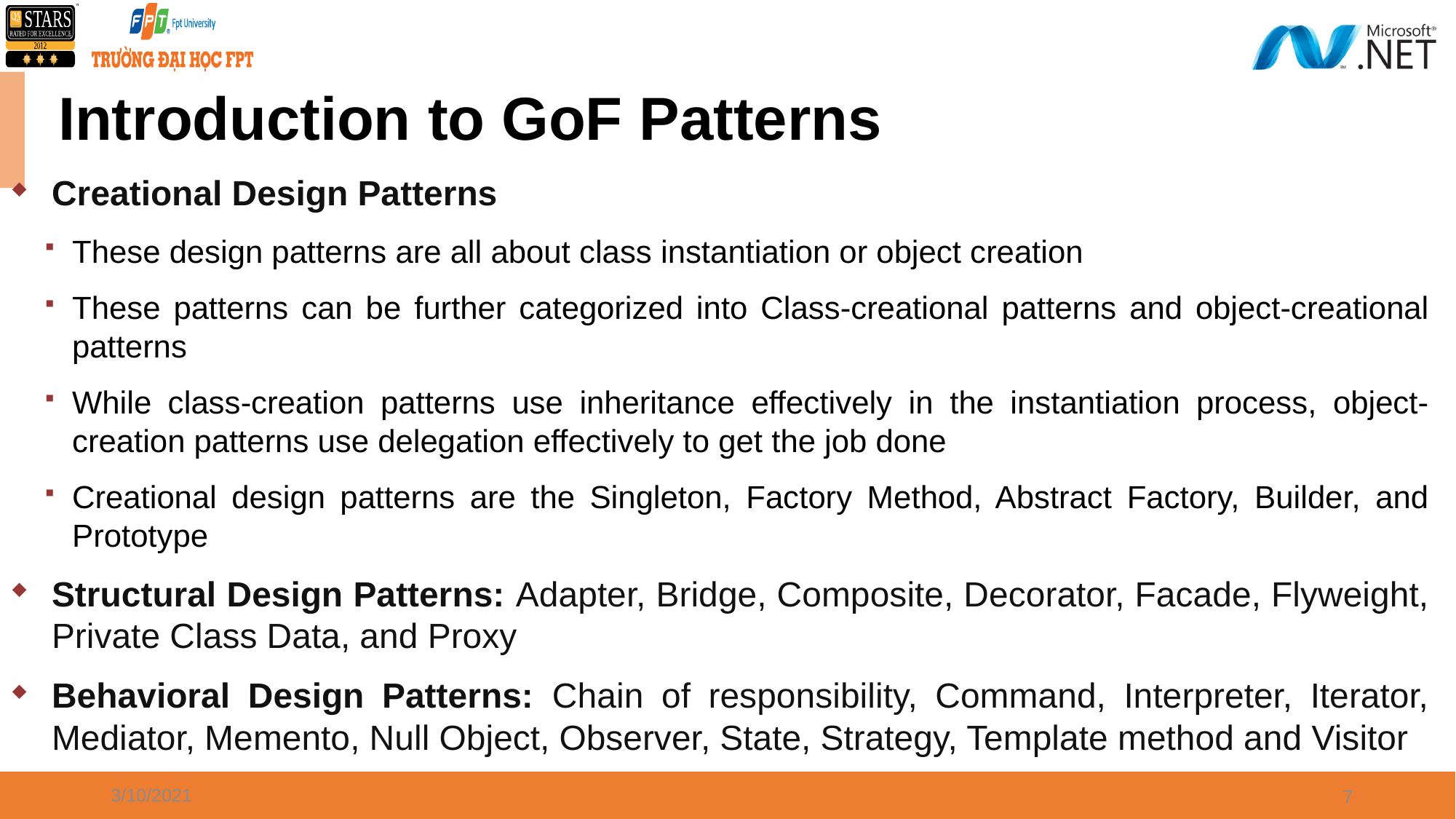

# Introduction to GoF Patterns
Creational Design Patterns
These design patterns are all about class instantiation or object creation
These patterns can be further categorized into Class-creational patterns and object-creational patterns
While class-creation patterns use inheritance effectively in the instantiation process, object-creation patterns use delegation effectively to get the job done
Creational design patterns are the Singleton, Factory Method, Abstract Factory, Builder, and Prototype
Structural Design Patterns: Adapter, Bridge, Composite, Decorator, Facade, Flyweight, Private Class Data, and Proxy
Behavioral Design Patterns: Chain of responsibility, Command, Interpreter, Iterator, Mediator, Memento, Null Object, Observer, State, Strategy, Template method and Visitor
3/10/2021
7